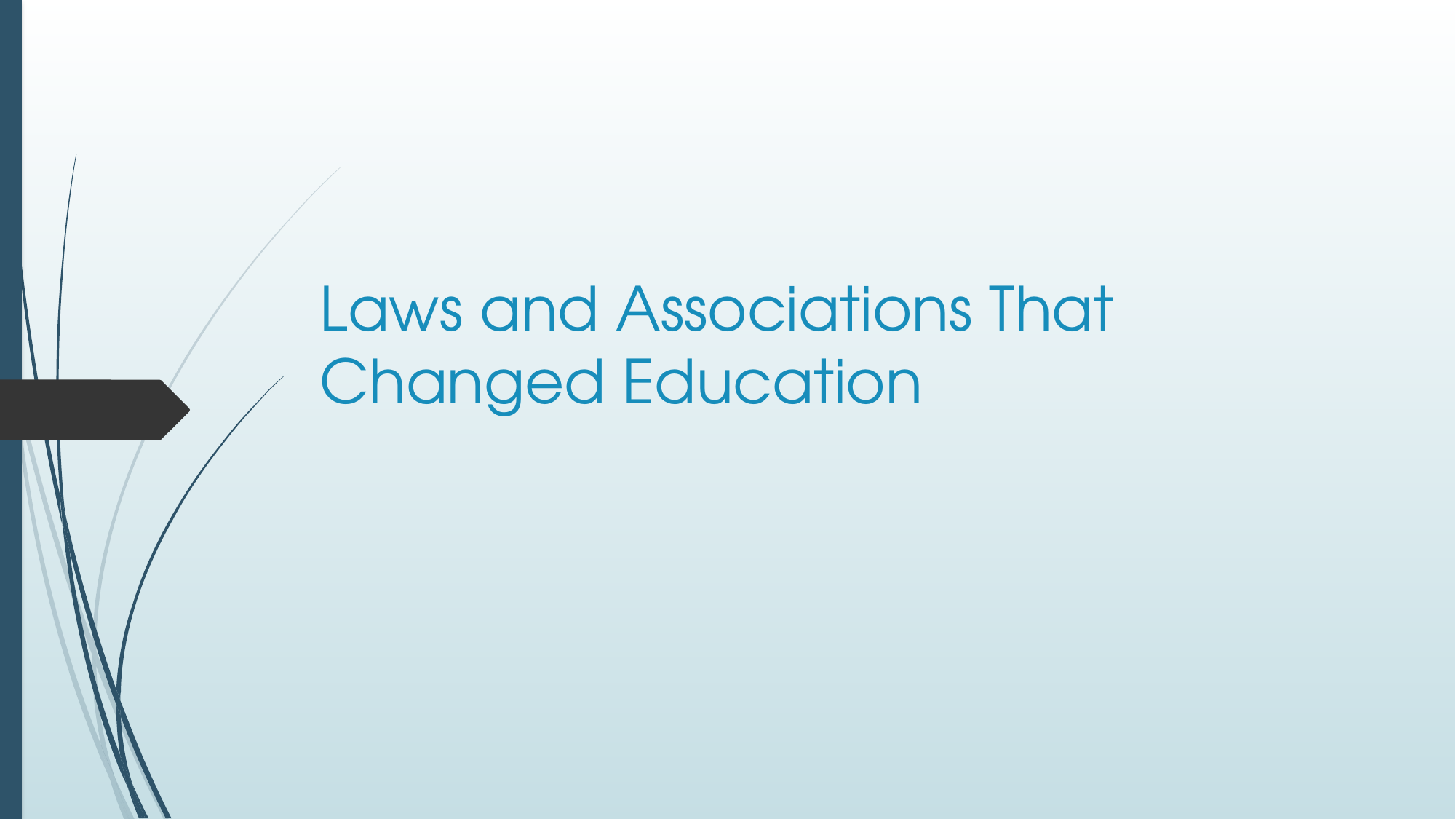

# Laws and Associations That Changed Education